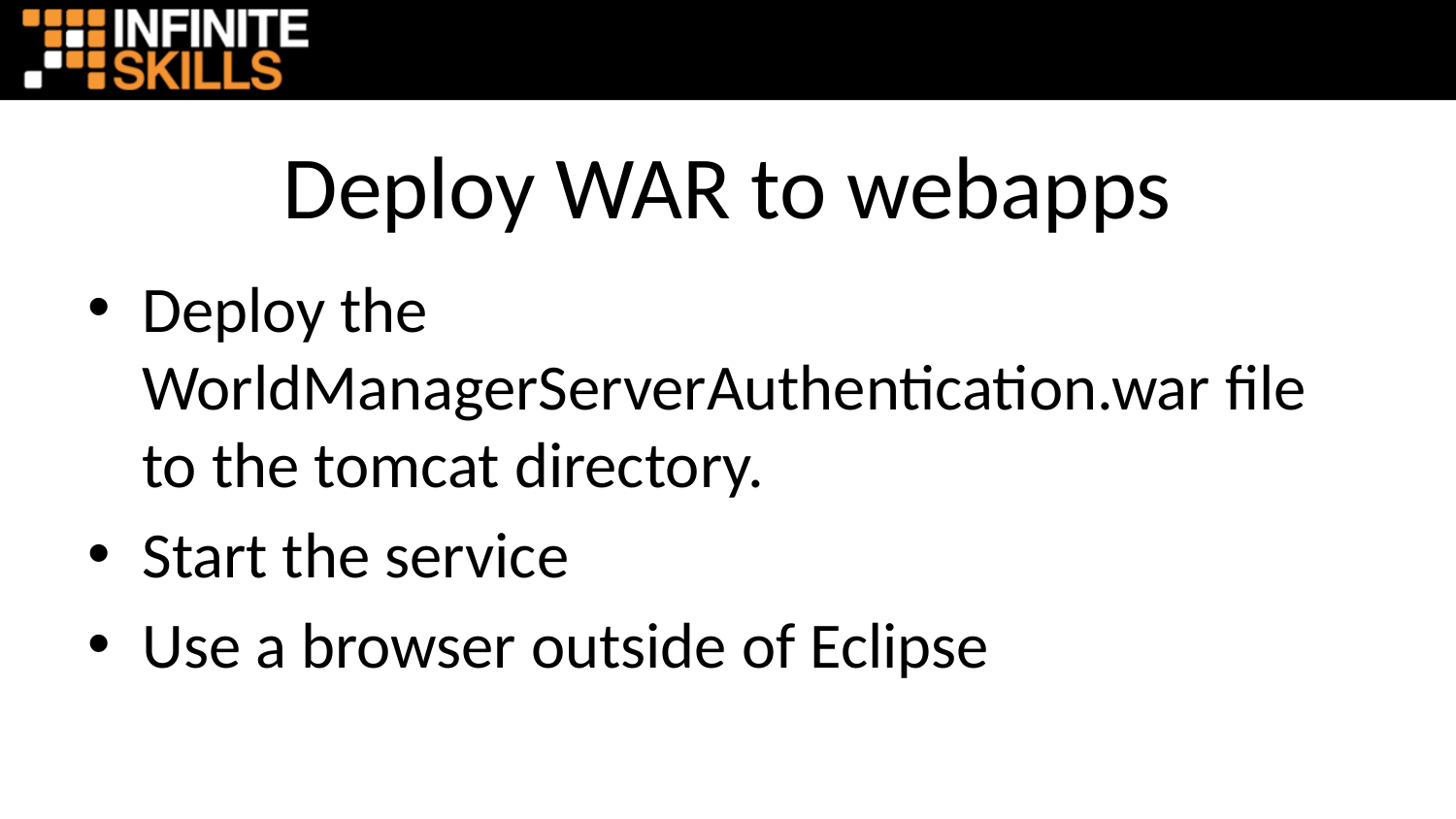

# Deploy WAR to webapps
Deploy the WorldManagerServerAuthentication.war file to the tomcat directory.
Start the service
Use a browser outside of Eclipse